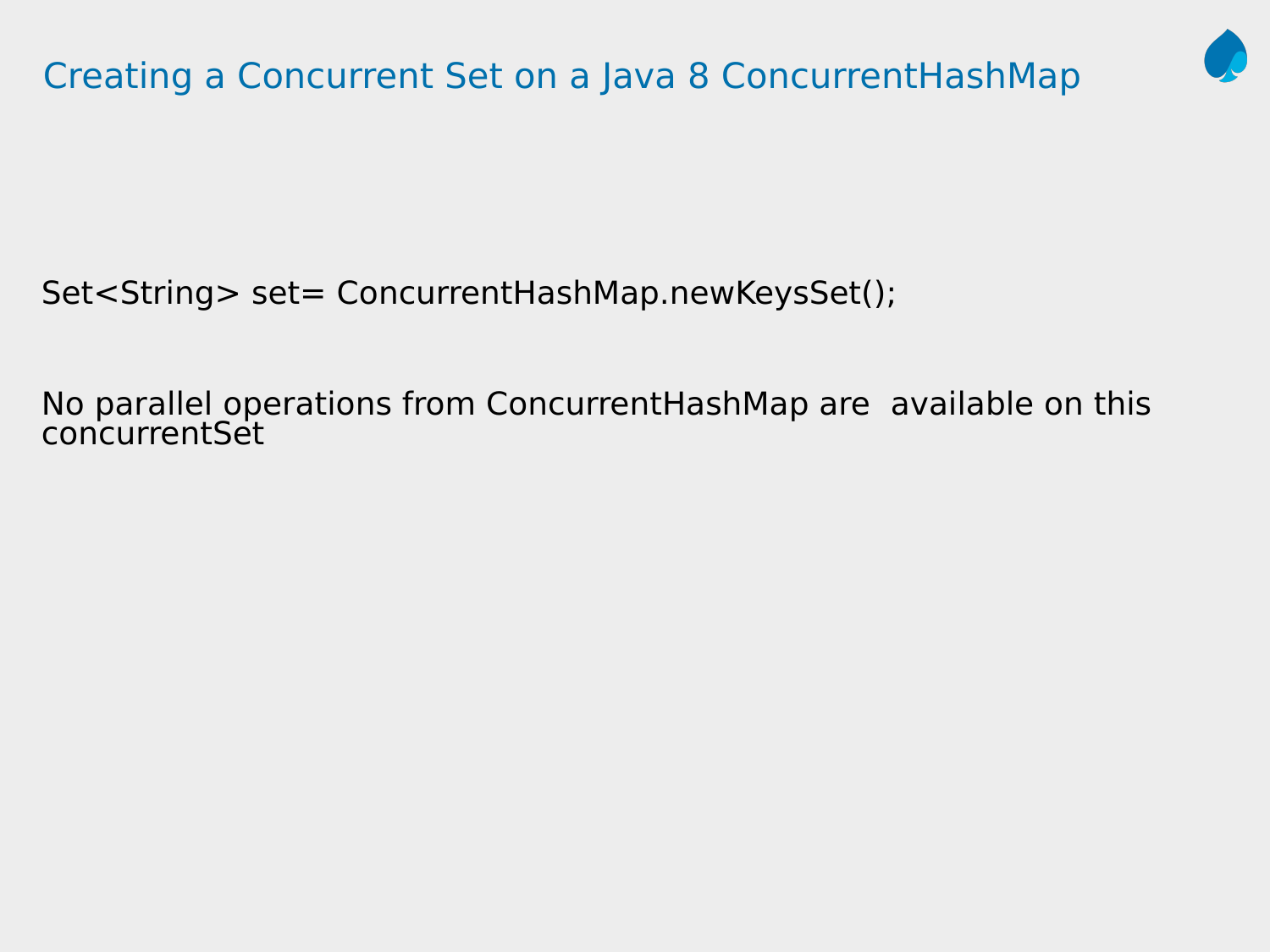

# Creating a Concurrent Set on a Java 8 ConcurrentHashMap

Set<String> set= ConcurrentHashMap.newKeysSet();

No parallel operations from ConcurrentHashMap are  available on this concurrentSet